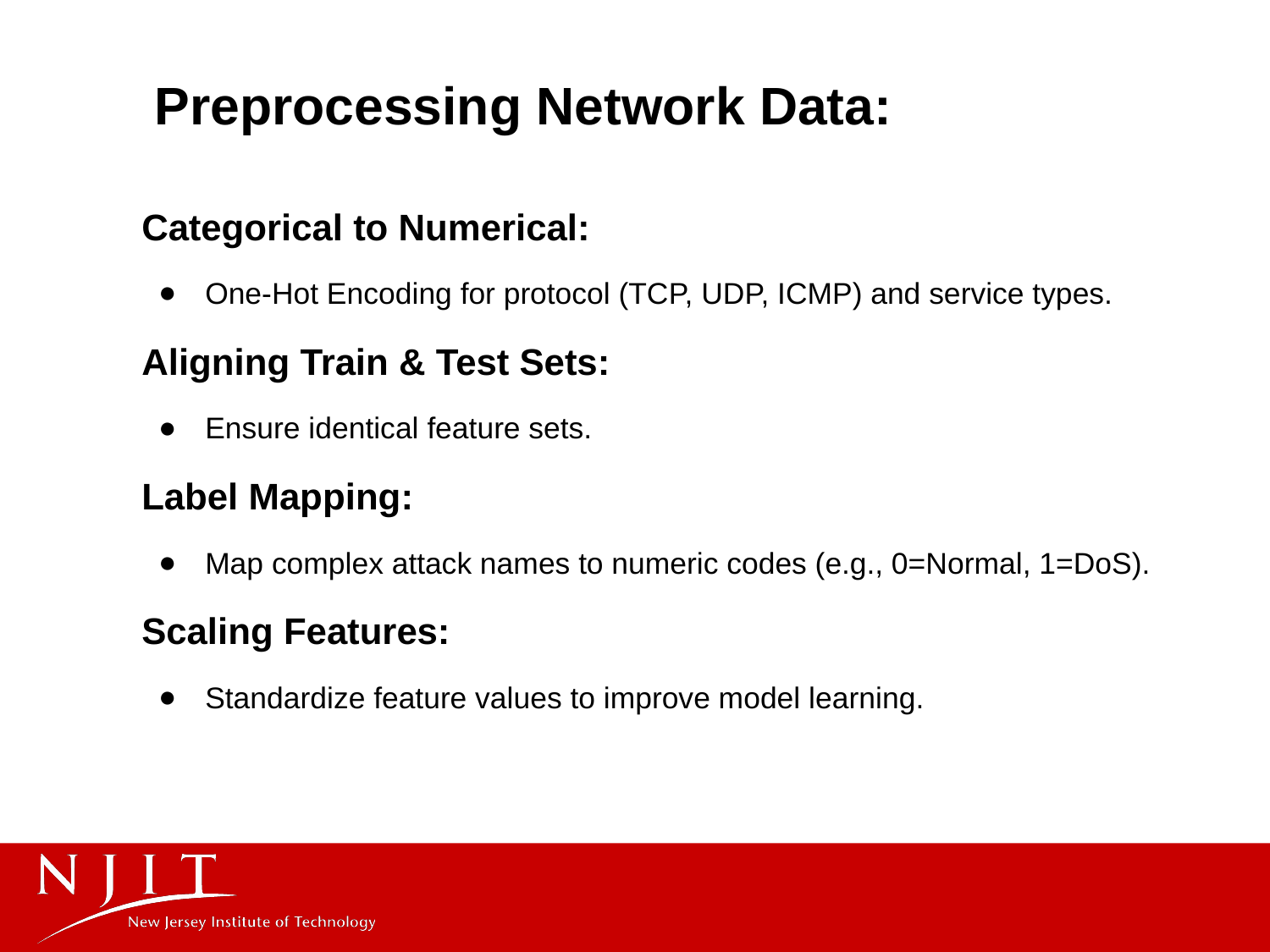

# Preprocessing Network Data:

Categorical to Numerical:
One-Hot Encoding for protocol (TCP, UDP, ICMP) and service types.
Aligning Train & Test Sets:
Ensure identical feature sets.
Label Mapping:
Map complex attack names to numeric codes (e.g., 0=Normal, 1=DoS).
Scaling Features:
Standardize feature values to improve model learning.